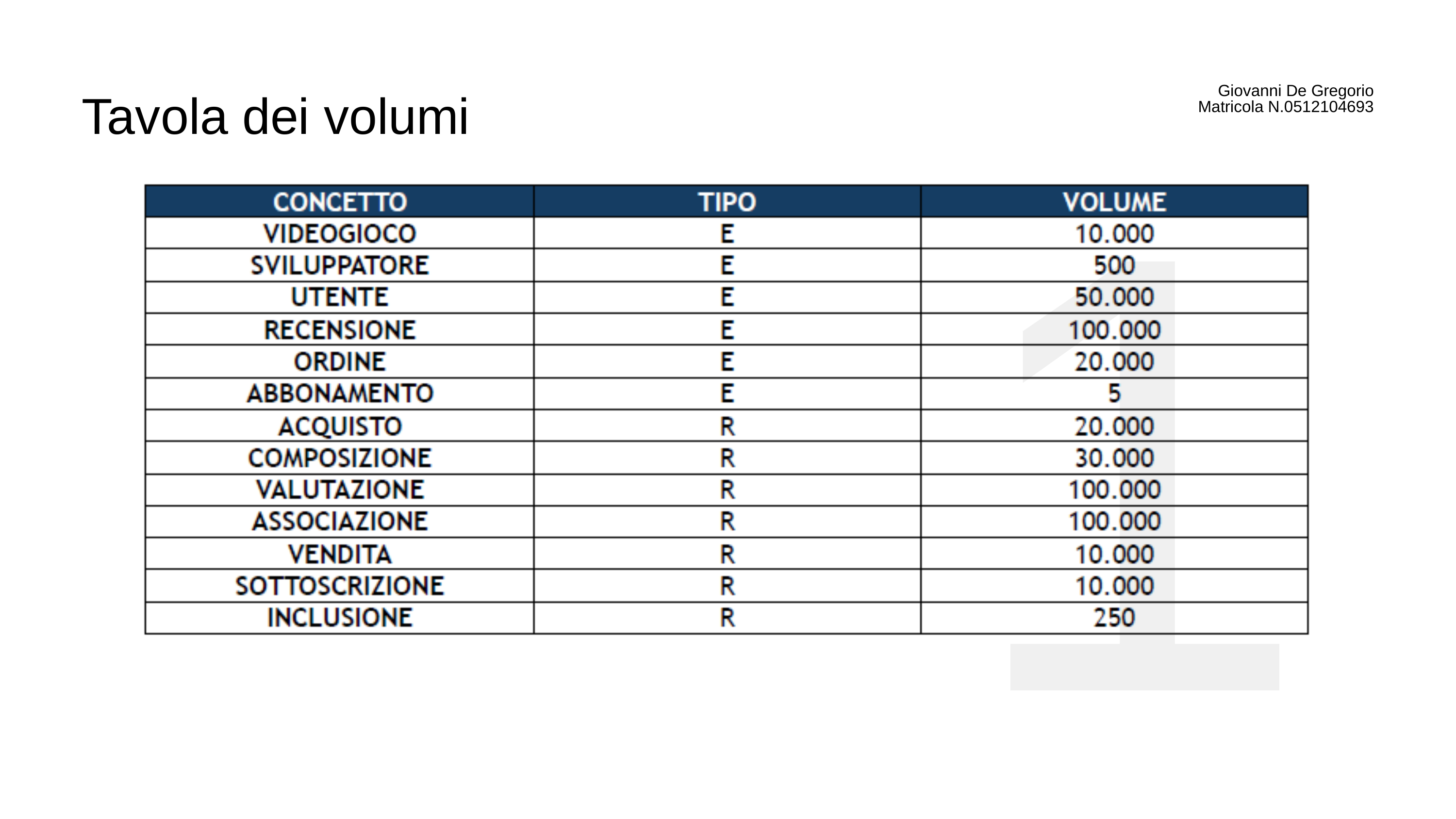

15
Tavola dei volumi
Giovanni De Gregorio
Matricola N.0512104693